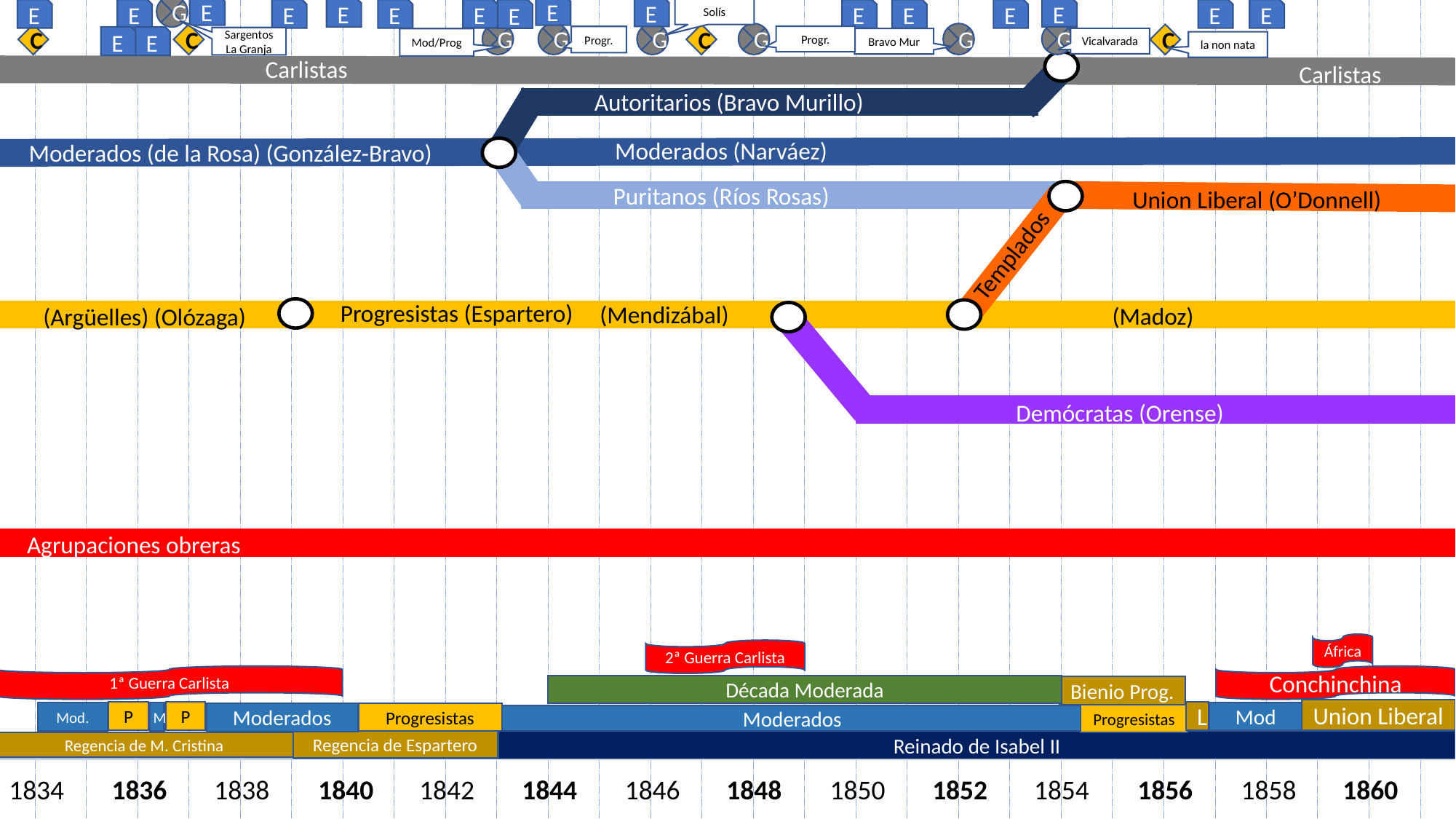

G
E
E
E
E
E
Solís
E
E
E
E
E
E
E
E
E
E
E
G
G
G
G
G
G
C
C
C
C
Progr.
Progr.
E
E
Sargentos La Granja
Vicalvarada
Bravo Mur
Mod/Prog
la non nata

Carlistas
Carlistas
Autoritarios (Bravo Murillo)
Moderados (Narváez)

Moderados (de la Rosa) (González-Bravo)
Puritanos (Ríos Rosas)

Union Liberal (O’Donnell)
Templados
Progresistas (Espartero)

(Mendizábal)

(Madoz)
(Argüelles) (Olózaga)

Demócratas (Orense)
Agrupaciones obreras
África
2ª Guerra Carlista
1ª Guerra Carlista
Conchinchina
Década Moderada
Bienio Prog.
Union Liberal
L
P
P
Mod
Mod.
M
Moderados
Progresistas
Progresistas
Moderados
Regencia de Espartero
Reinado de Isabel II
Regencia de M. Cristina
1834
1836
1838
1840
1842
1844
1846
1848
1850
1852
1854
1856
1858
1860